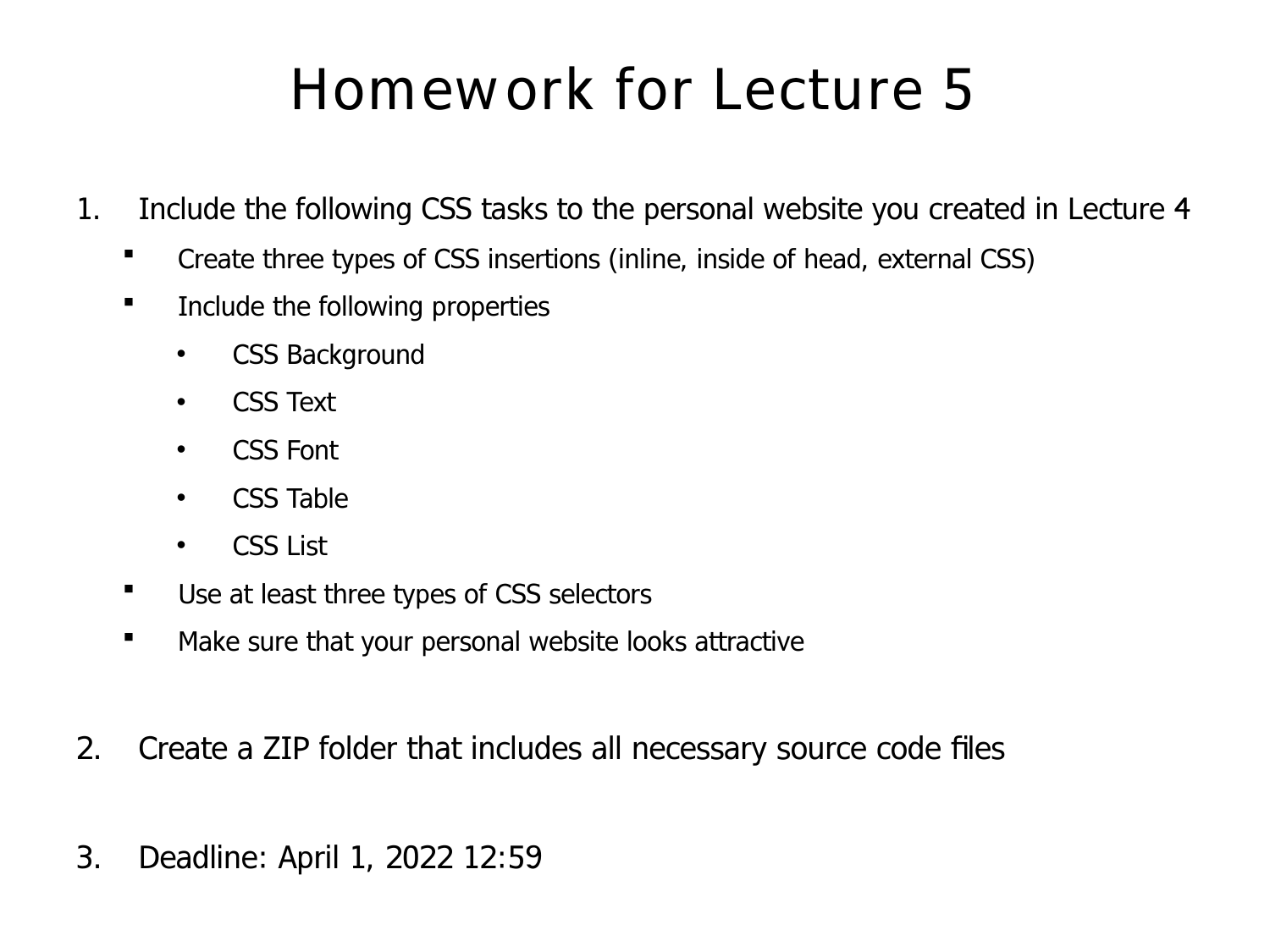

# Homework for Lecture 5
Include the following CSS tasks to the personal website you created in Lecture 4
Create three types of CSS insertions (inline, inside of head, external CSS)
Include the following properties
CSS Background
CSS Text
CSS Font
CSS Table
CSS List
Use at least three types of CSS selectors
Make sure that your personal website looks attractive

Create a ZIP folder that includes all necessary source code files

Deadline: April 1, 2022 12:59